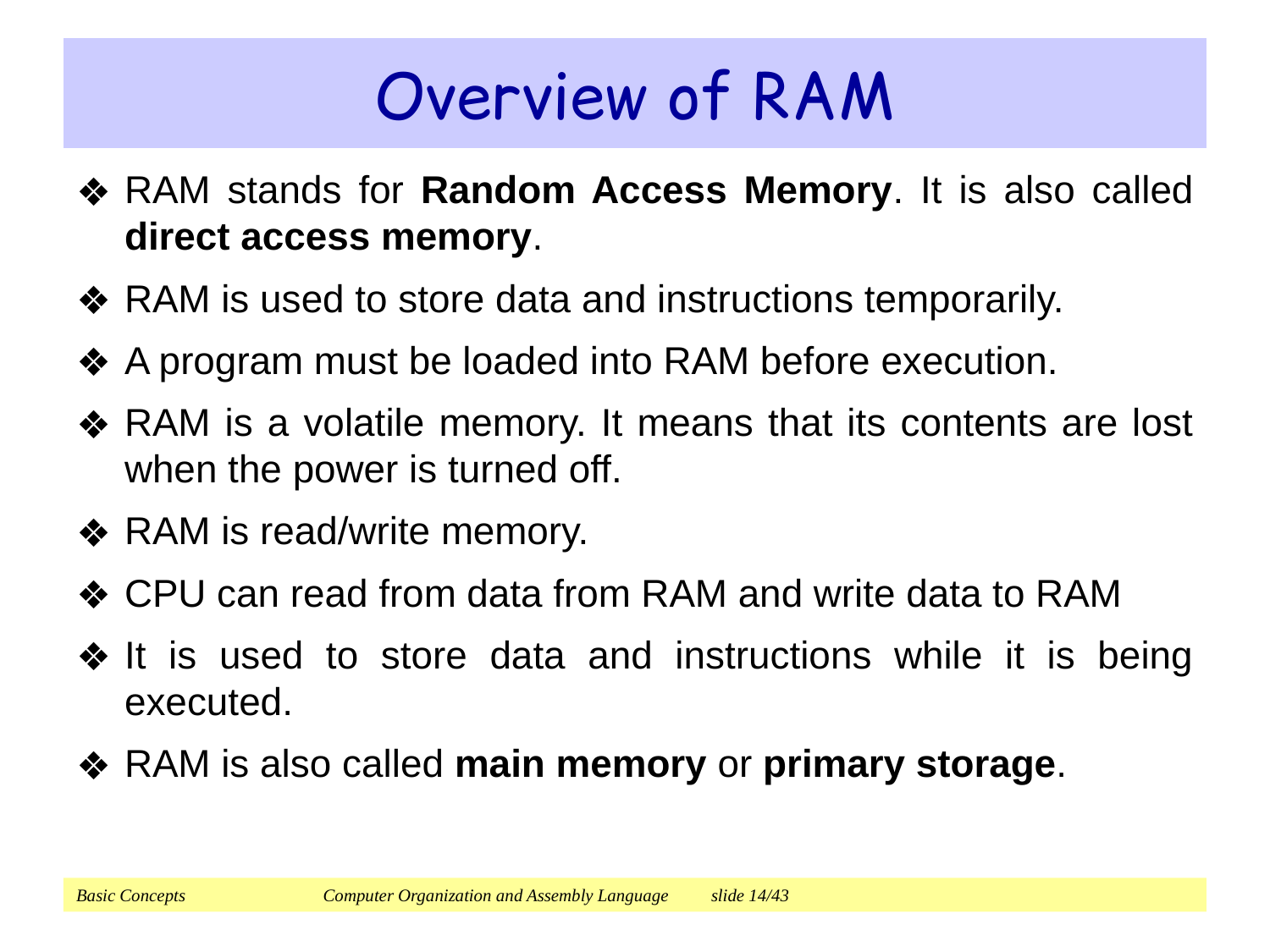

# Overview of RAM
RAM stands for Random Access Memory. It is also called direct access memory.
RAM is used to store data and instructions temporarily.
A program must be loaded into RAM before execution.
RAM is a volatile memory. It means that its contents are lost when the power is turned off.
RAM is read/write memory.
CPU can read from data from RAM and write data to RAM
It is used to store data and instructions while it is being executed.
RAM is also called main memory or primary storage.